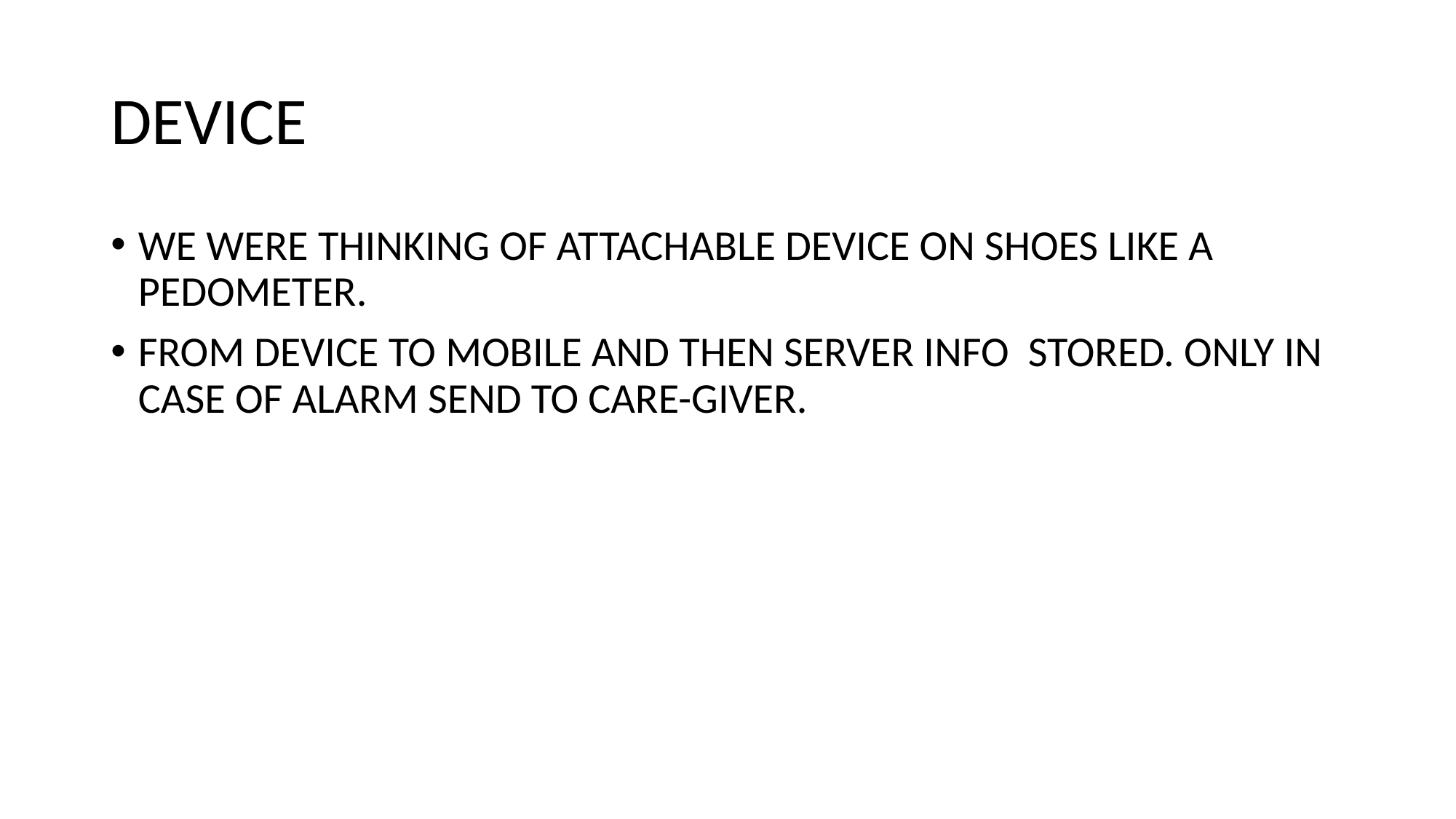

# DEVICE
WE WERE THINKING OF ATTACHABLE DEVICE ON SHOES LIKE A PEDOMETER.
FROM DEVICE TO MOBILE AND THEN SERVER INFO  STORED. ONLY IN CASE OF ALARM SEND TO CARE-GIVER.